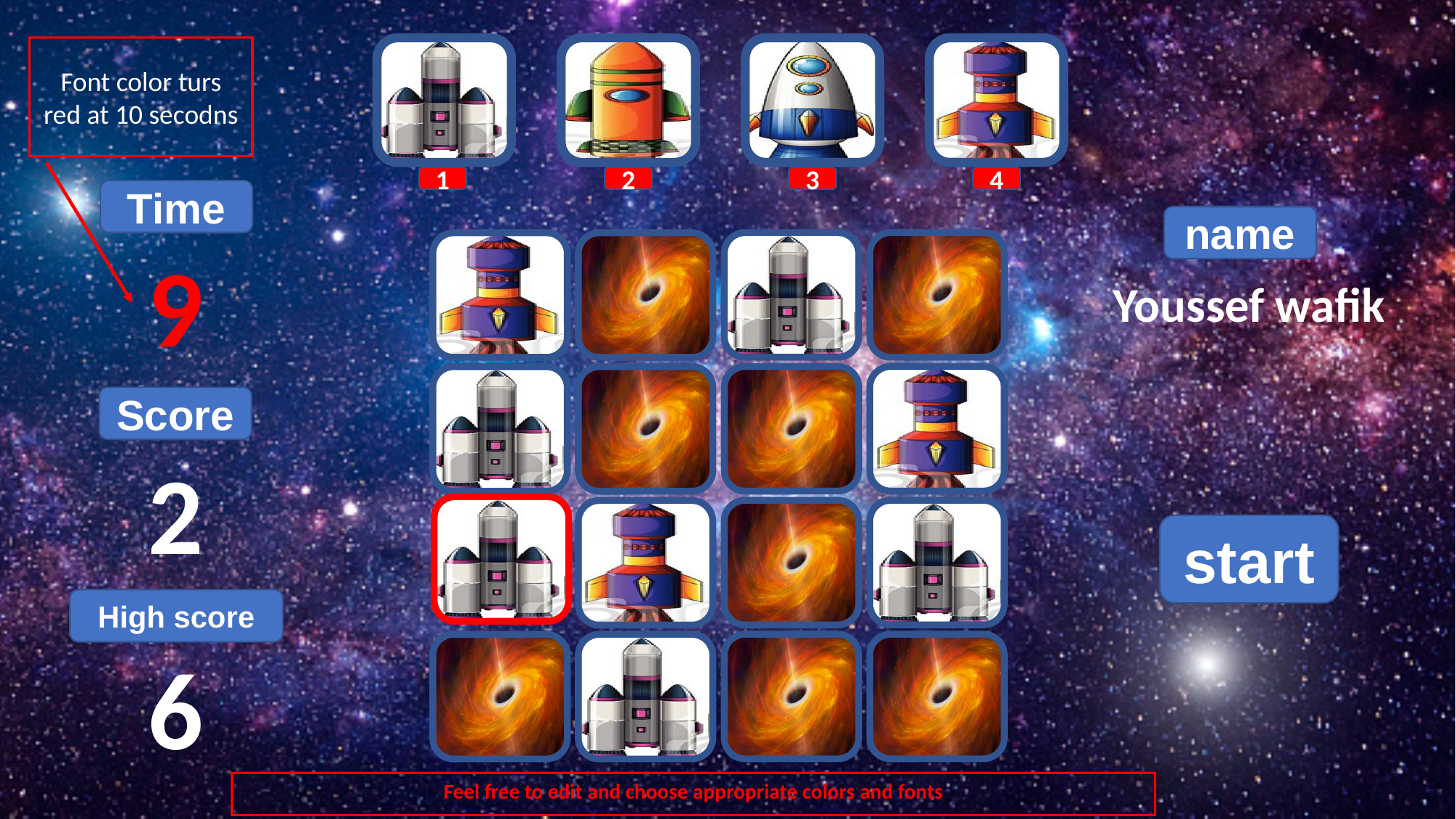

Font color turs red at 10 secodns

1
2
3
4
Time
name

9
Youssef wafik

Score
2

start
High score

6
Feel free to edit and choose appropriate colors and fonts